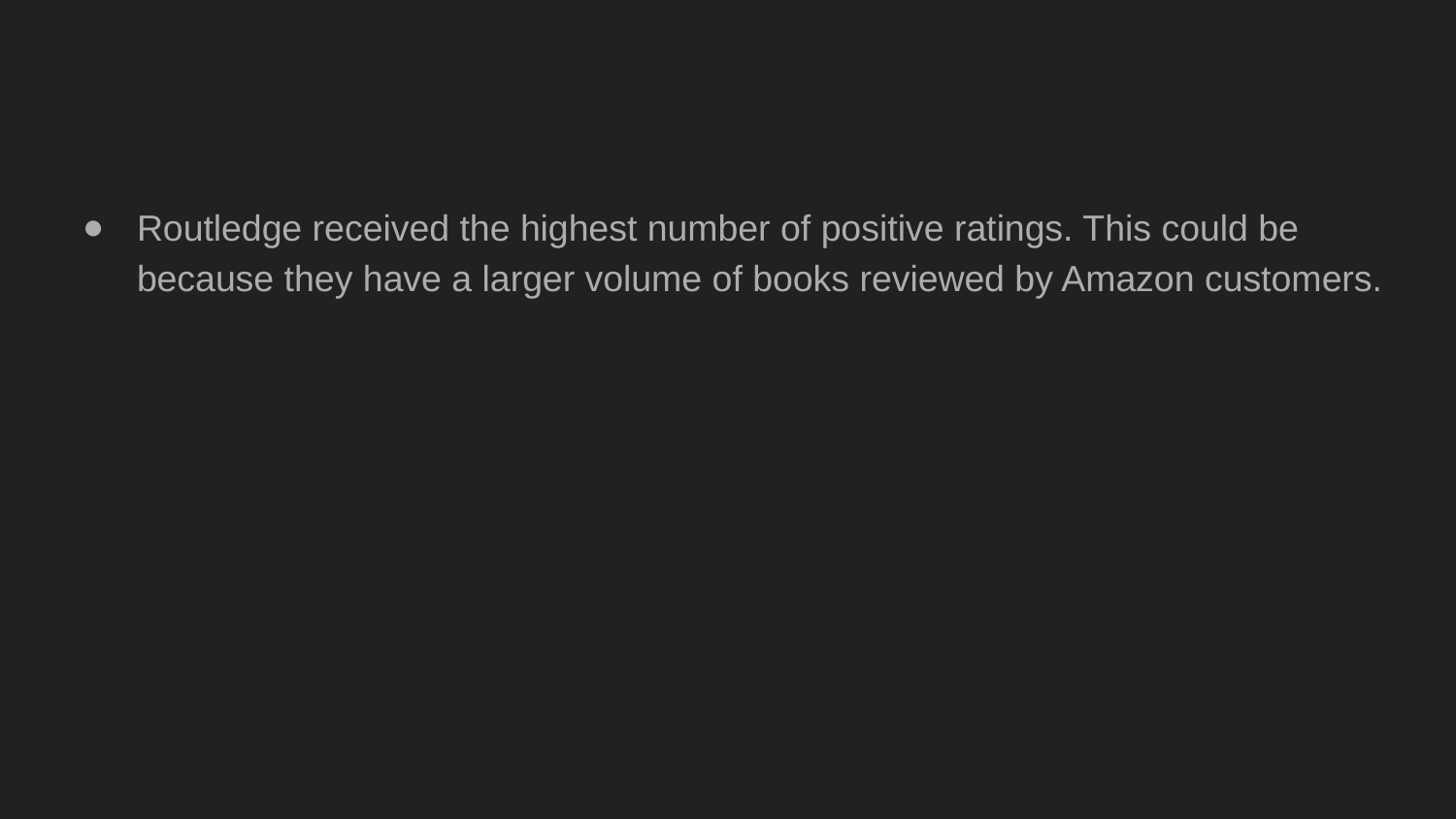

#
Routledge received the highest number of positive ratings. This could be because they have a larger volume of books reviewed by Amazon customers.